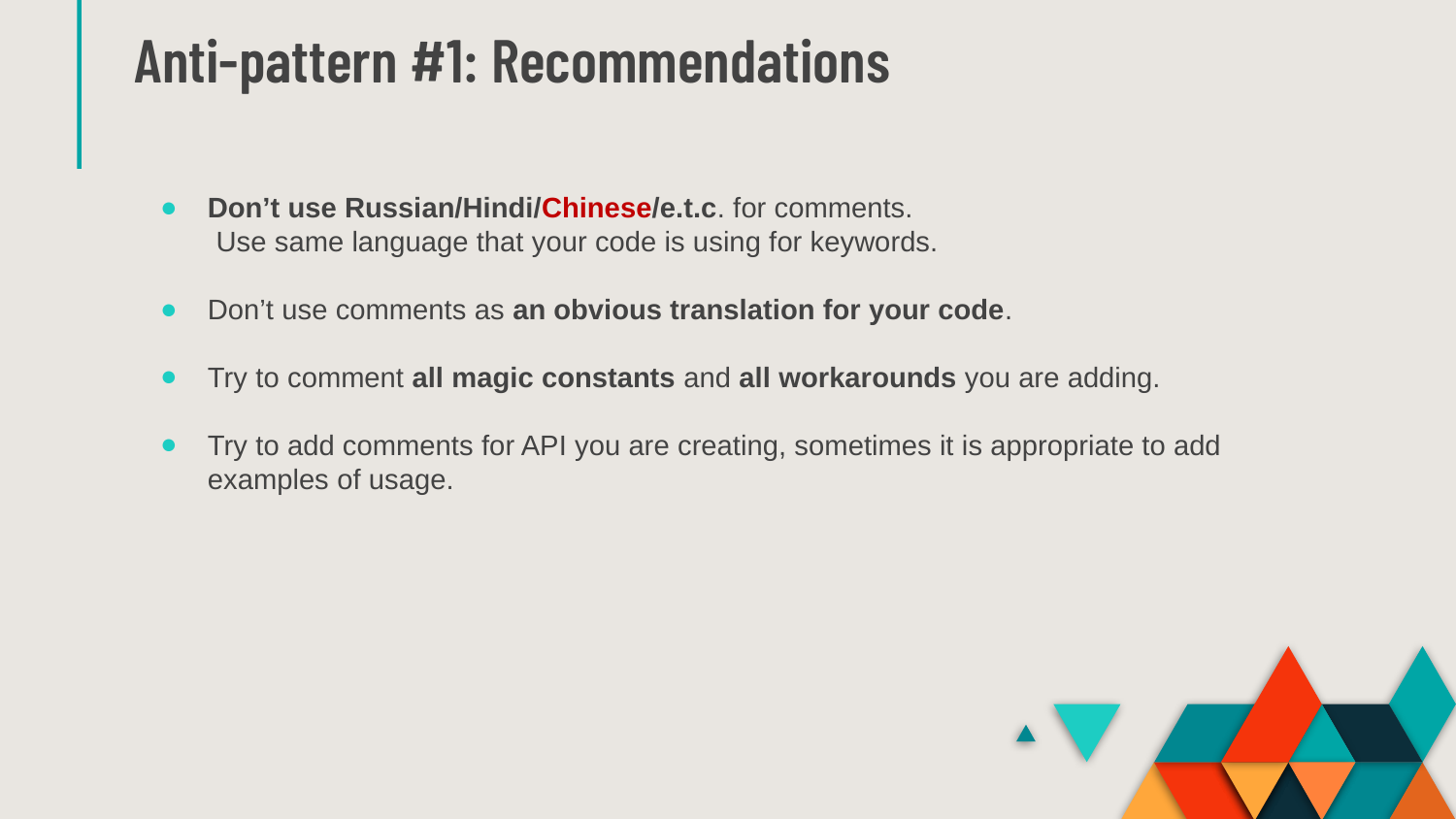

# Anti-pattern #1: Recommendations
Don’t use Russian/Hindi/Chinese/e.t.c. for comments.
       Use same language that your code is using for keywords.

Don’t use comments as an obvious translation for your code.

Try to comment all magic constants and all workarounds you are adding.

Try to add comments for API you are creating, sometimes it is appropriate to add examples of usage.